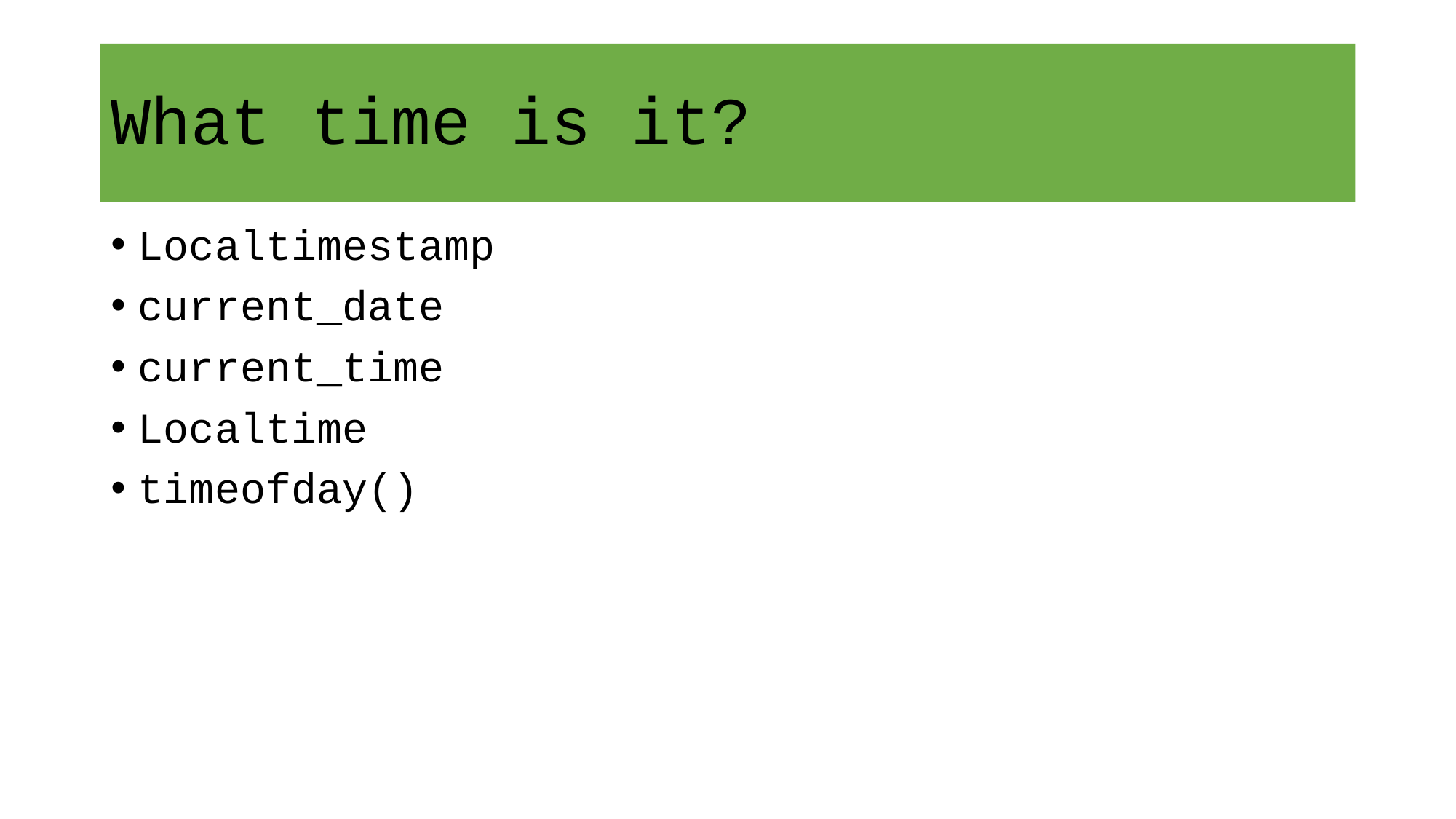

# What time is it?
Localtimestamp
current_date
current_time
Localtime
timeofday()